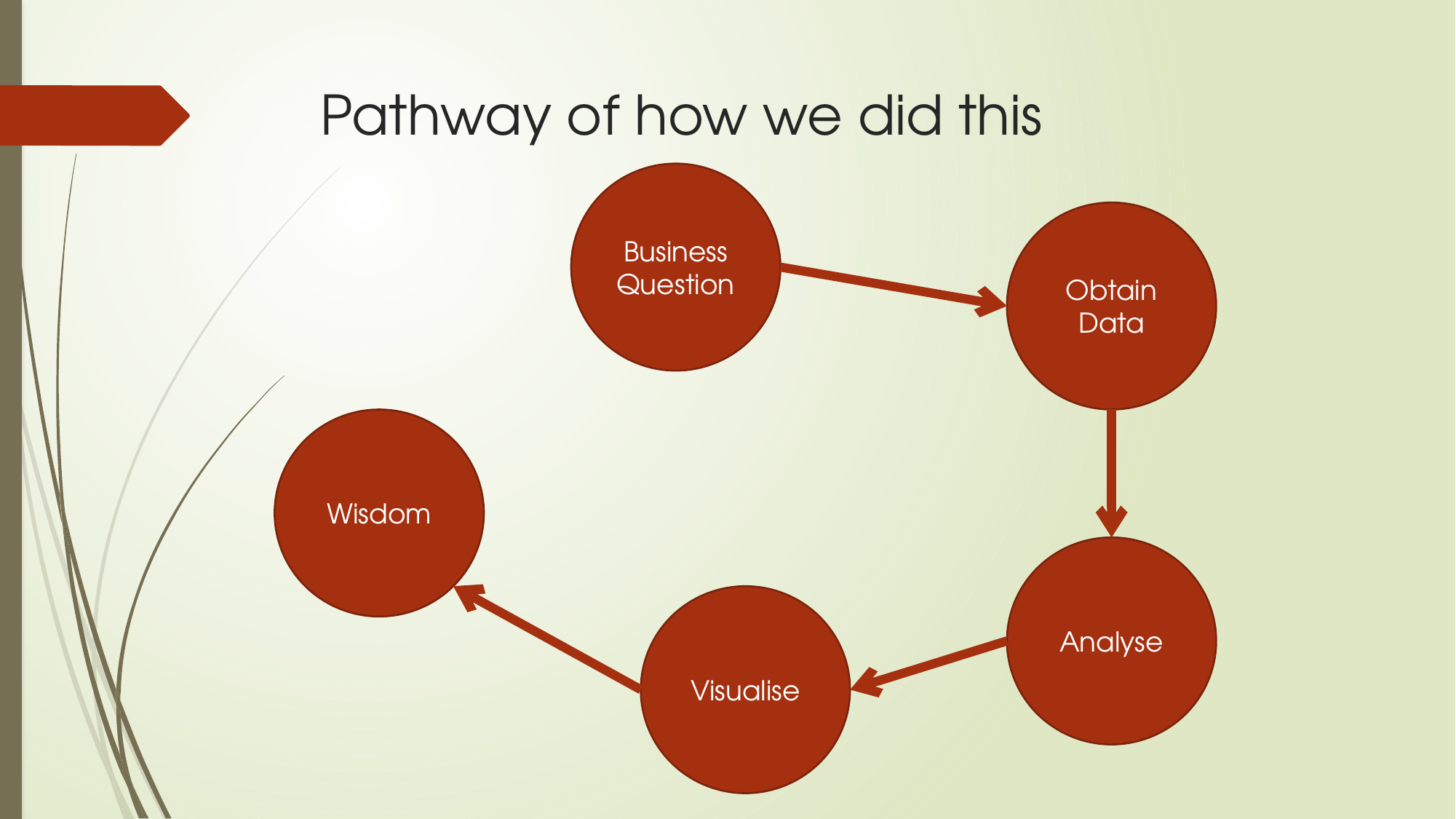

# Pathway of how we did this
Business
Question
Obtain
Data
Wisdom
Analyse
Visualise